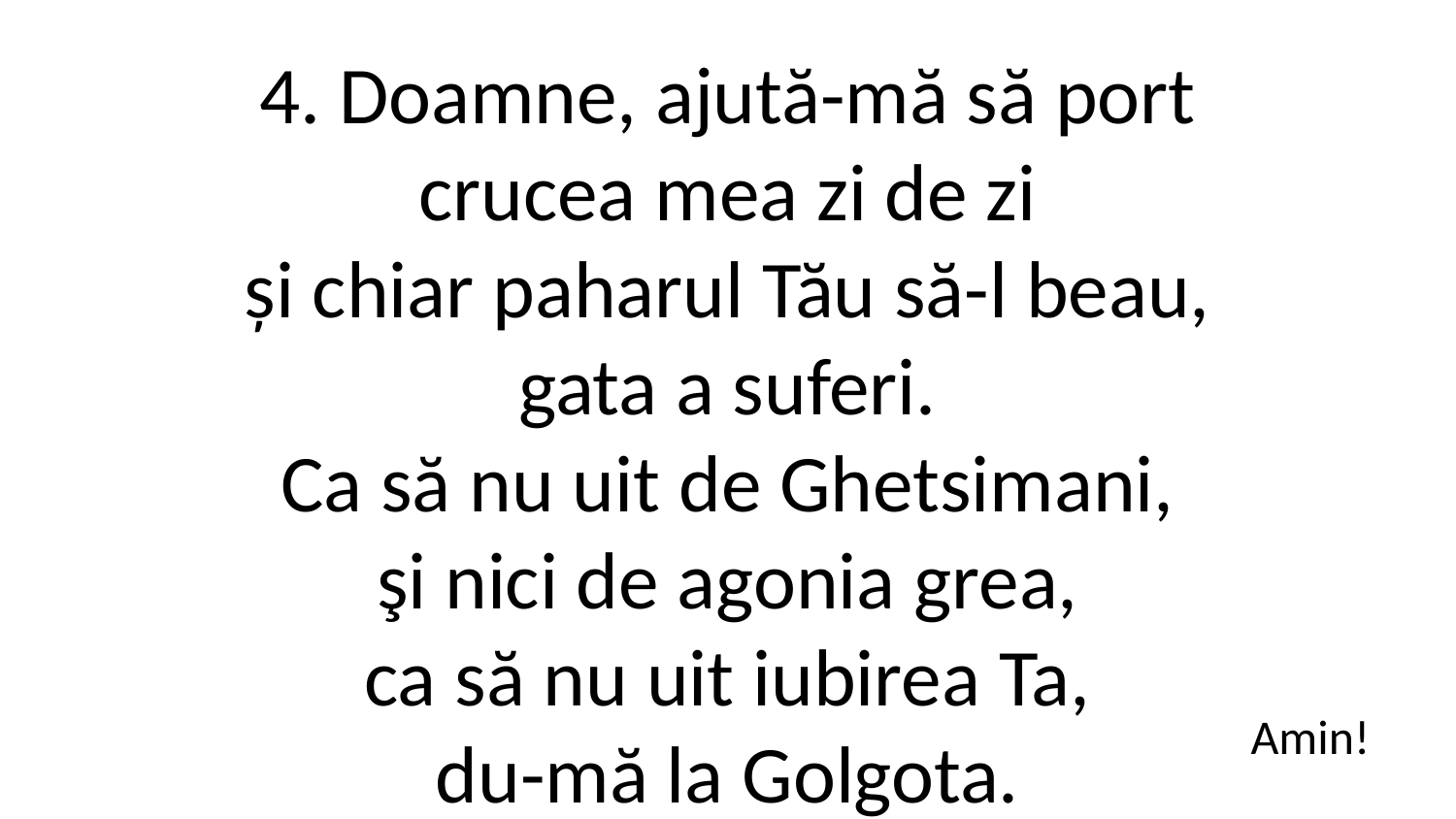

4. Doamne, ajută-mă să port
crucea mea zi de zi
și chiar paharul Tău să-l beau,
gata a suferi.
Ca să nu uit de Ghetsimani,
şi nici de agonia grea,
ca să nu uit iubirea Ta,
du-mă la Golgota.

Amin!